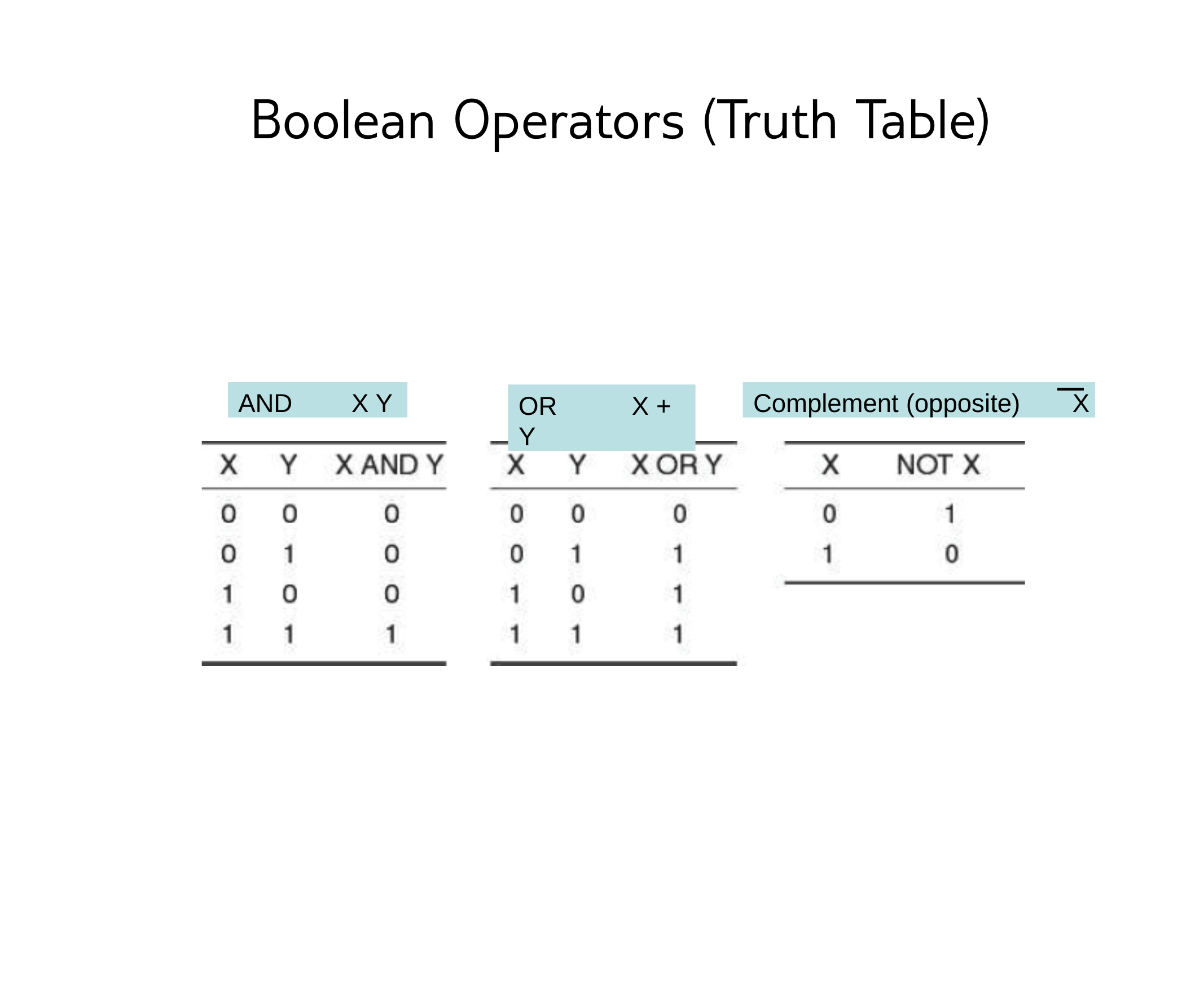

# Boolean Operators (Truth Table)
Complement (opposite)	X
AND	X Y
OR	X + Y